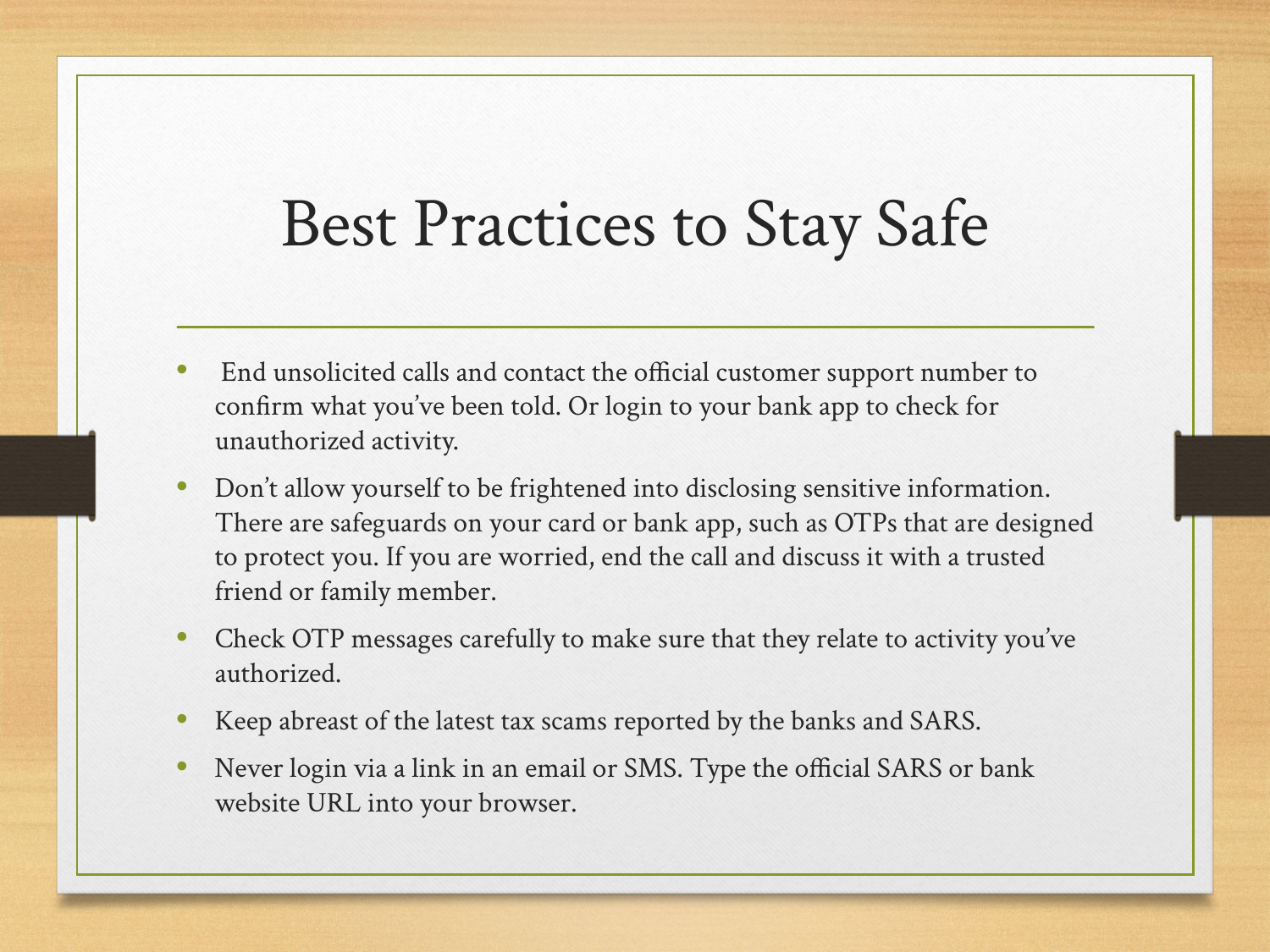

# Best Practices to Stay Safe
 End unsolicited calls and contact the official customer support number to confirm what you’ve been told. Or login to your bank app to check for unauthorized activity.
Don’t allow yourself to be frightened into disclosing sensitive information. There are safeguards on your card or bank app, such as OTPs that are designed to protect you. If you are worried, end the call and discuss it with a trusted friend or family member.
Check OTP messages carefully to make sure that they relate to activity you’ve authorized.
Keep abreast of the latest tax scams reported by the banks and SARS.
Never login via a link in an email or SMS. Type the official SARS or bank website URL into your browser.